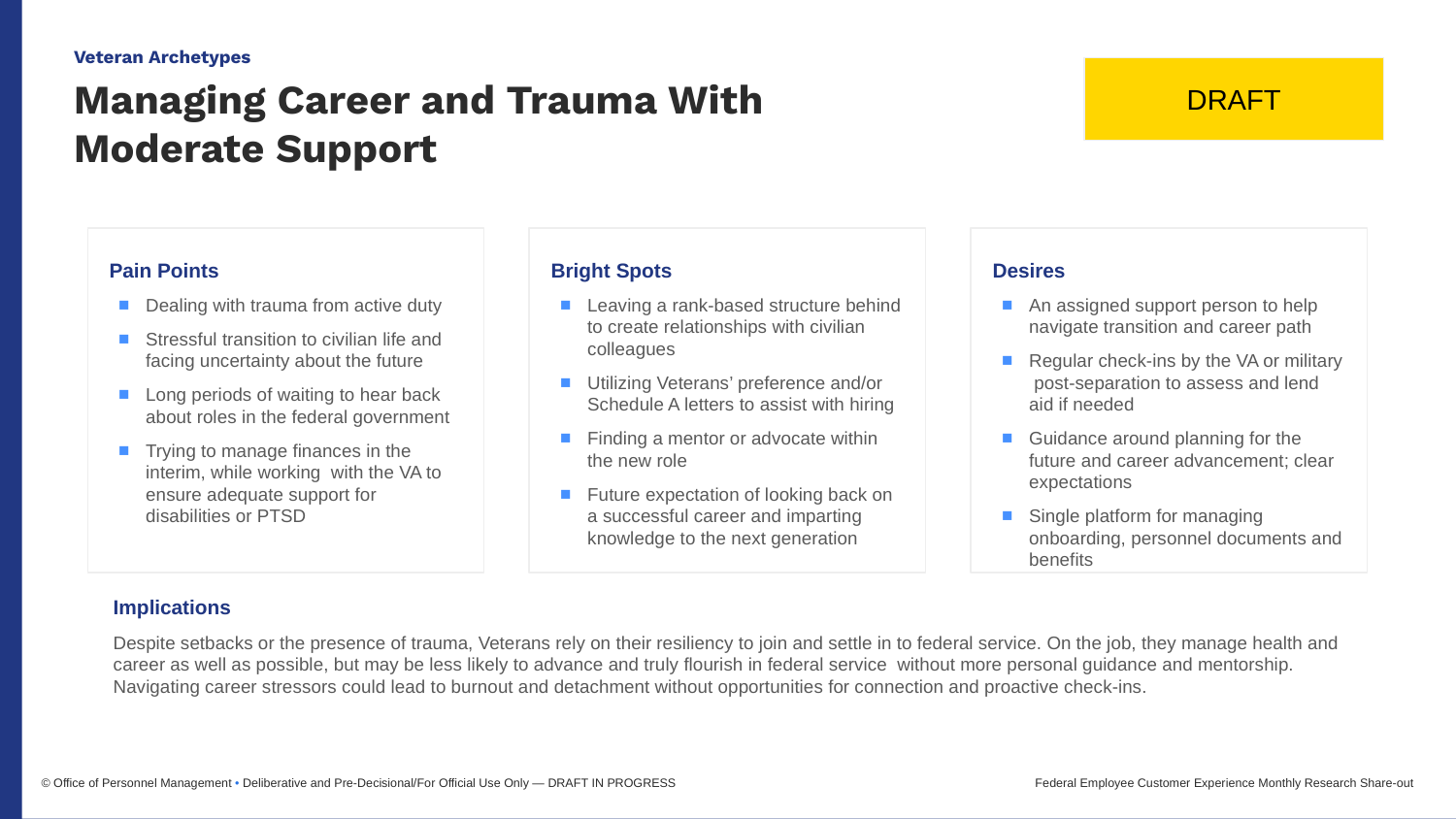

Veteran Archetypes
DRAFT
Managing Career and Trauma With Moderate Support

Pain Points
Dealing with trauma from active duty
Stressful transition to civilian life and facing uncertainty about the future
Long periods of waiting to hear back about roles in the federal government
Trying to manage finances in the interim, while working  with the VA to ensure adequate support for disabilities or PTSD
Bright Spots
Leaving a rank-based structure behind to create relationships with civilian colleagues
Utilizing Veterans’ preference and/or Schedule A letters to assist with hiring
Finding a mentor or advocate within the new role
Future expectation of looking back on a successful career and imparting knowledge to the next generation
Desires
An assigned support person to help navigate transition and career path
Regular check-ins by the VA or military  post-separation to assess and lend aid if needed
Guidance around planning for the future and career advancement; clear expectations
Single platform for managing onboarding, personnel documents and benefits
Implications
Despite setbacks or the presence of trauma, Veterans rely on their resiliency to join and settle in to federal service. On the job, they manage health and career as well as possible, but may be less likely to advance and truly flourish in federal service  without more personal guidance and mentorship. Navigating career stressors could lead to burnout and detachment without opportunities for connection and proactive check-ins.